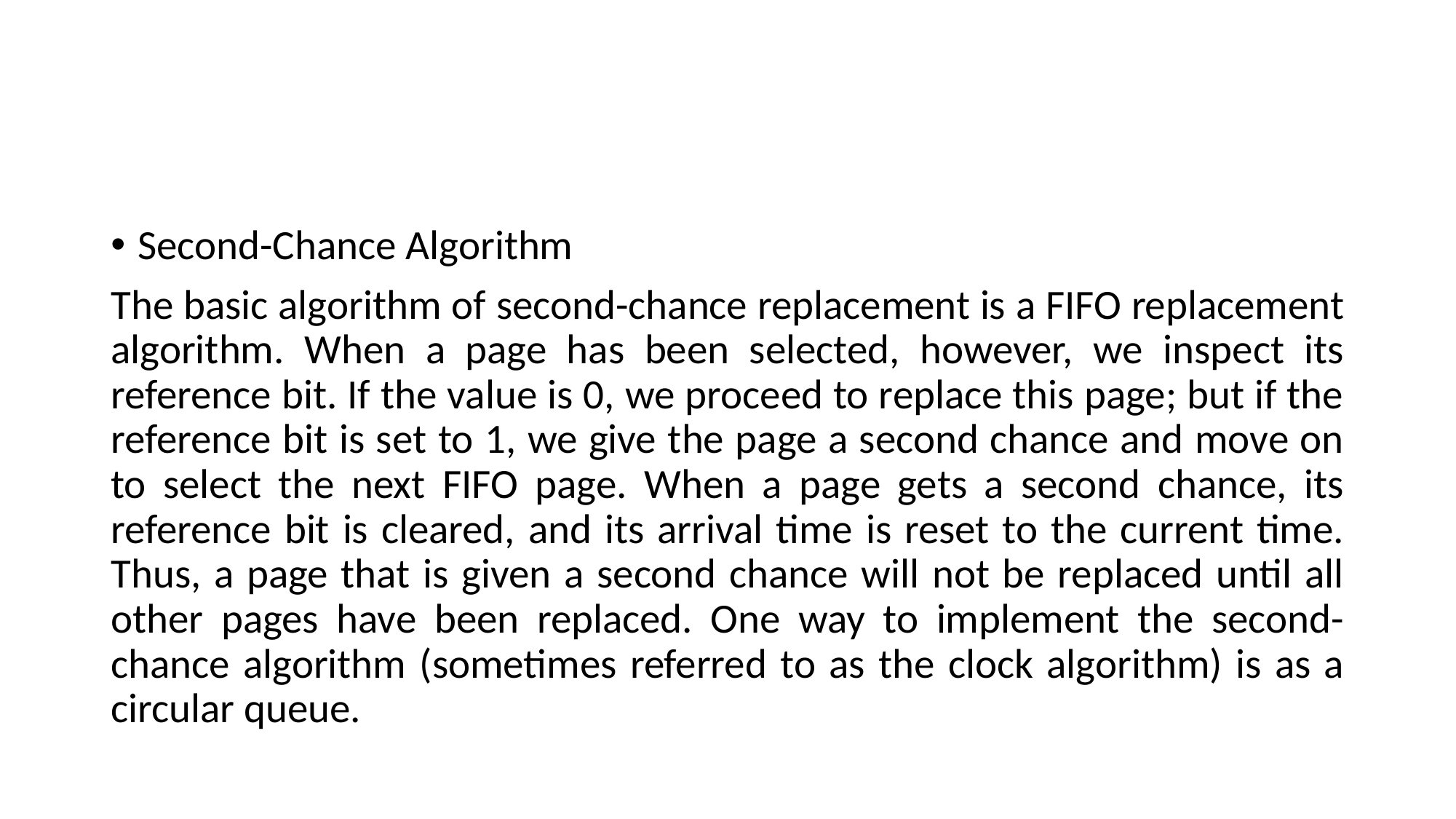

#
Second-Chance Algorithm
The basic algorithm of second-chance replacement is a FIFO replacement algorithm. When a page has been selected, however, we inspect its reference bit. If the value is 0, we proceed to replace this page; but if the reference bit is set to 1, we give the page a second chance and move on to select the next FIFO page. When a page gets a second chance, its reference bit is cleared, and its arrival time is reset to the current time. Thus, a page that is given a second chance will not be replaced until all other pages have been replaced. One way to implement the second-chance algorithm (sometimes referred to as the clock algorithm) is as a circular queue.